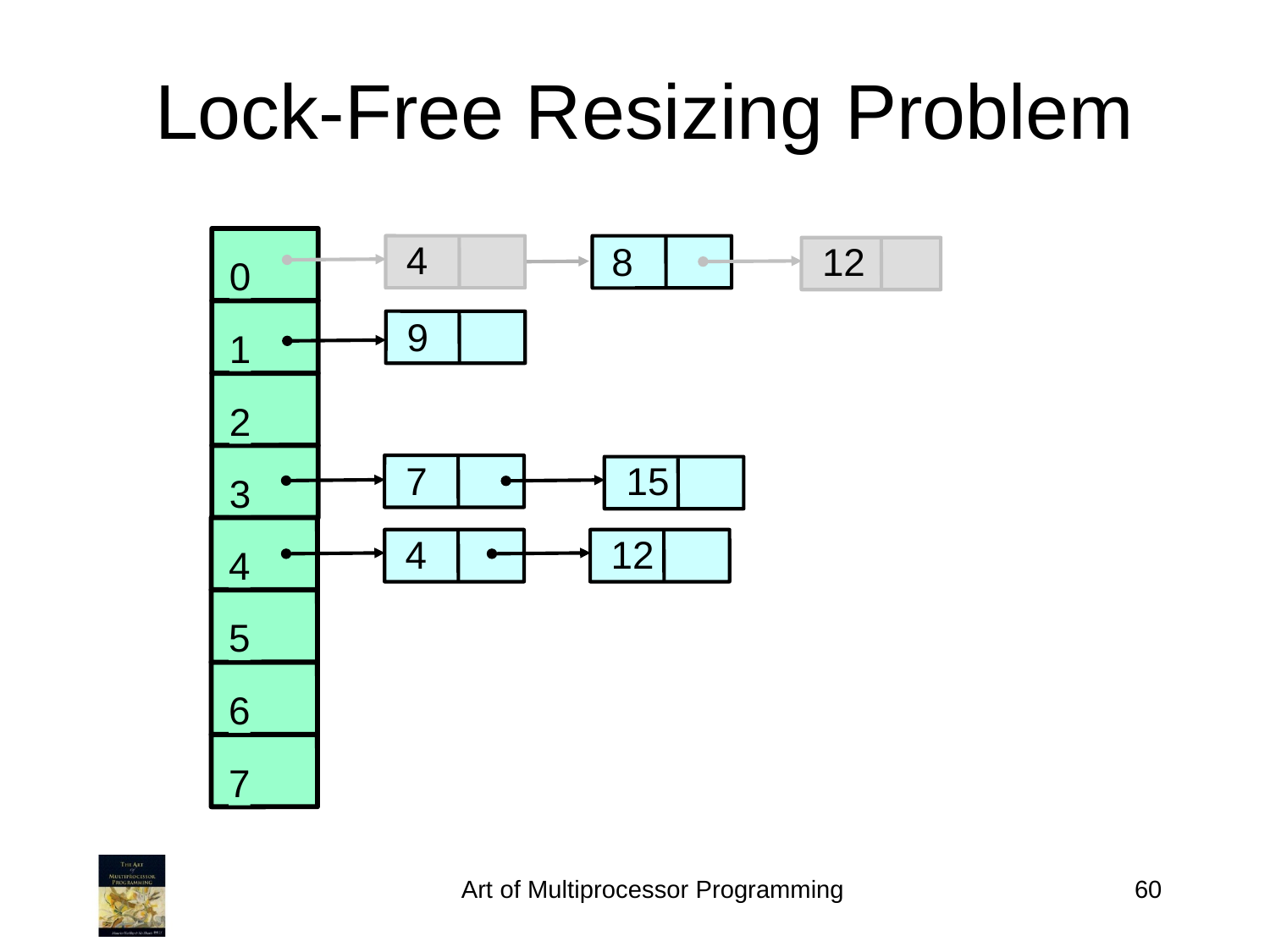

Lock-Free Resizing Problem

4
8
12

0

9

1

2

7
15

3

4
12

4

5

6

7
Art of Multiprocessor Programming
60